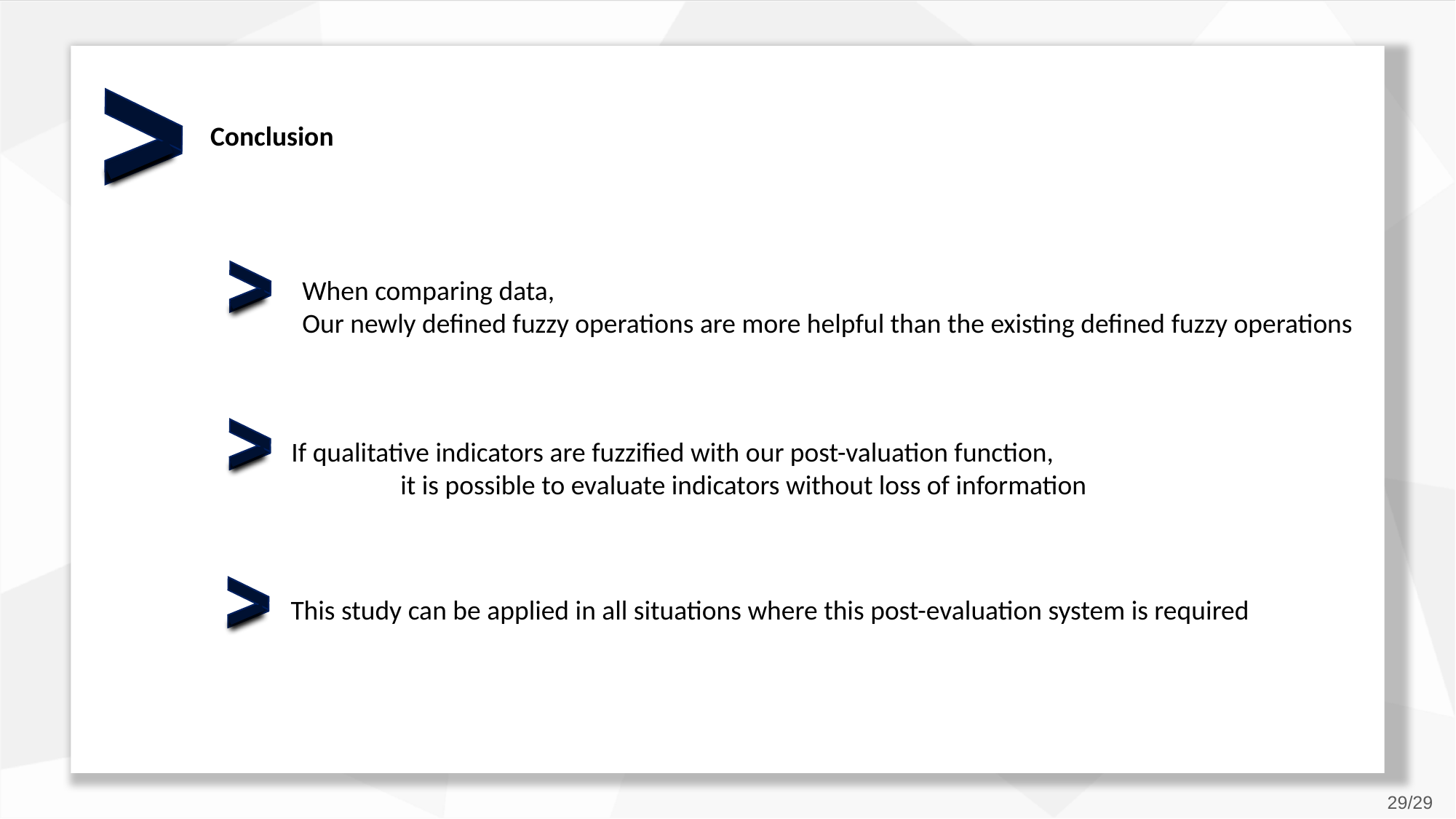

Conclusion
When comparing data,
Our newly defined fuzzy operations are more helpful than the existing defined fuzzy operations

If qualitative indicators are fuzzified with our post-valuation function,
	it is possible to evaluate indicators without loss of information

This study can be applied in all situations where this post-evaluation system is required

29/29